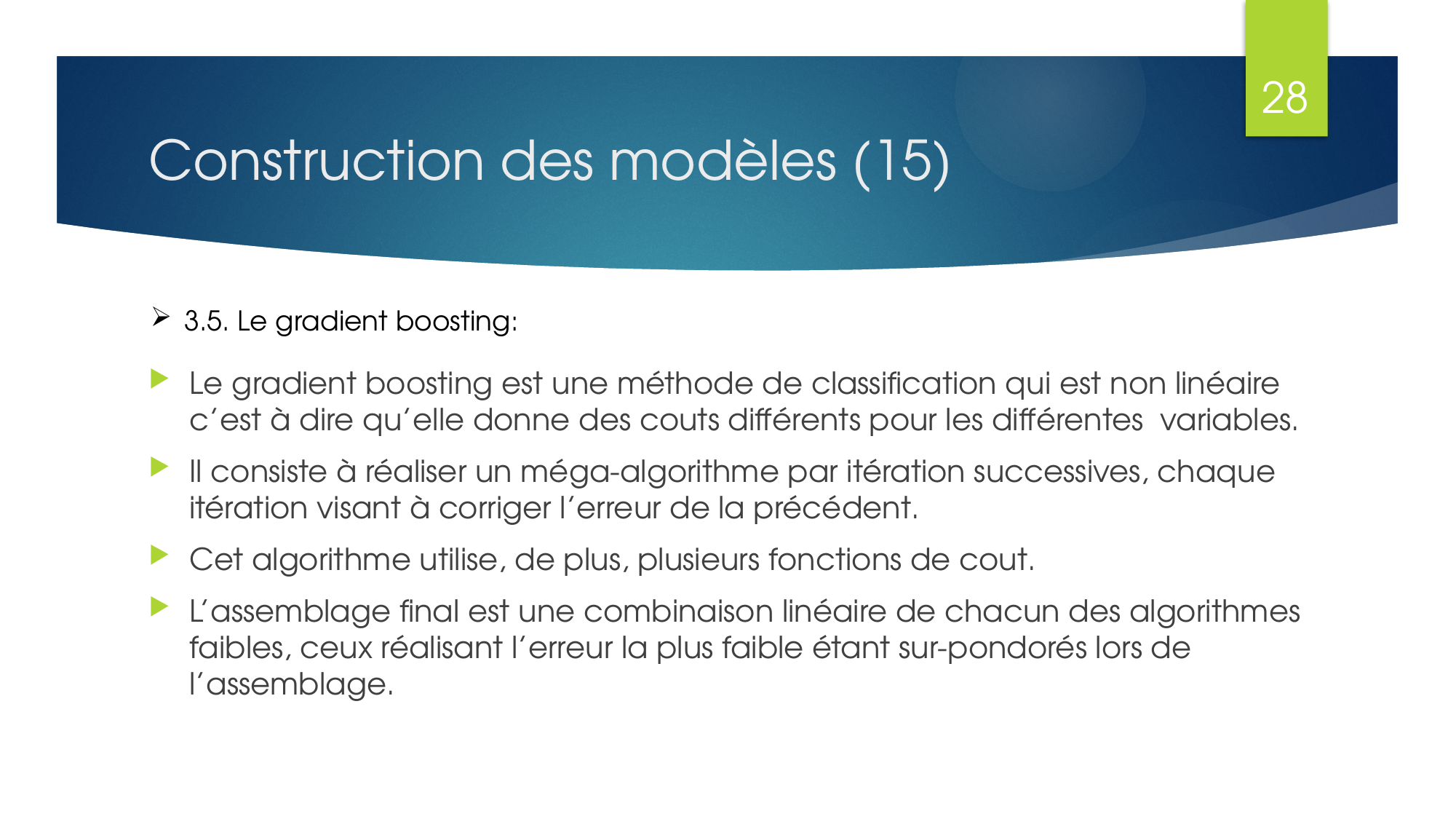

28
# Construction des modèles (15)
3.5. Le gradient boosting:
Le gradient boosting est une méthode de classification qui est non linéaire c’est à dire qu’elle donne des couts différents pour les différentes  variables.
Il consiste à réaliser un méga-algorithme par itération successives, chaque itération visant à corriger l’erreur de la précédent.
Cet algorithme utilise, de plus, plusieurs fonctions de cout.
L’assemblage final est une combinaison linéaire de chacun des algorithmes faibles, ceux réalisant l’erreur la plus faible étant sur-pondorés lors de l’assemblage.